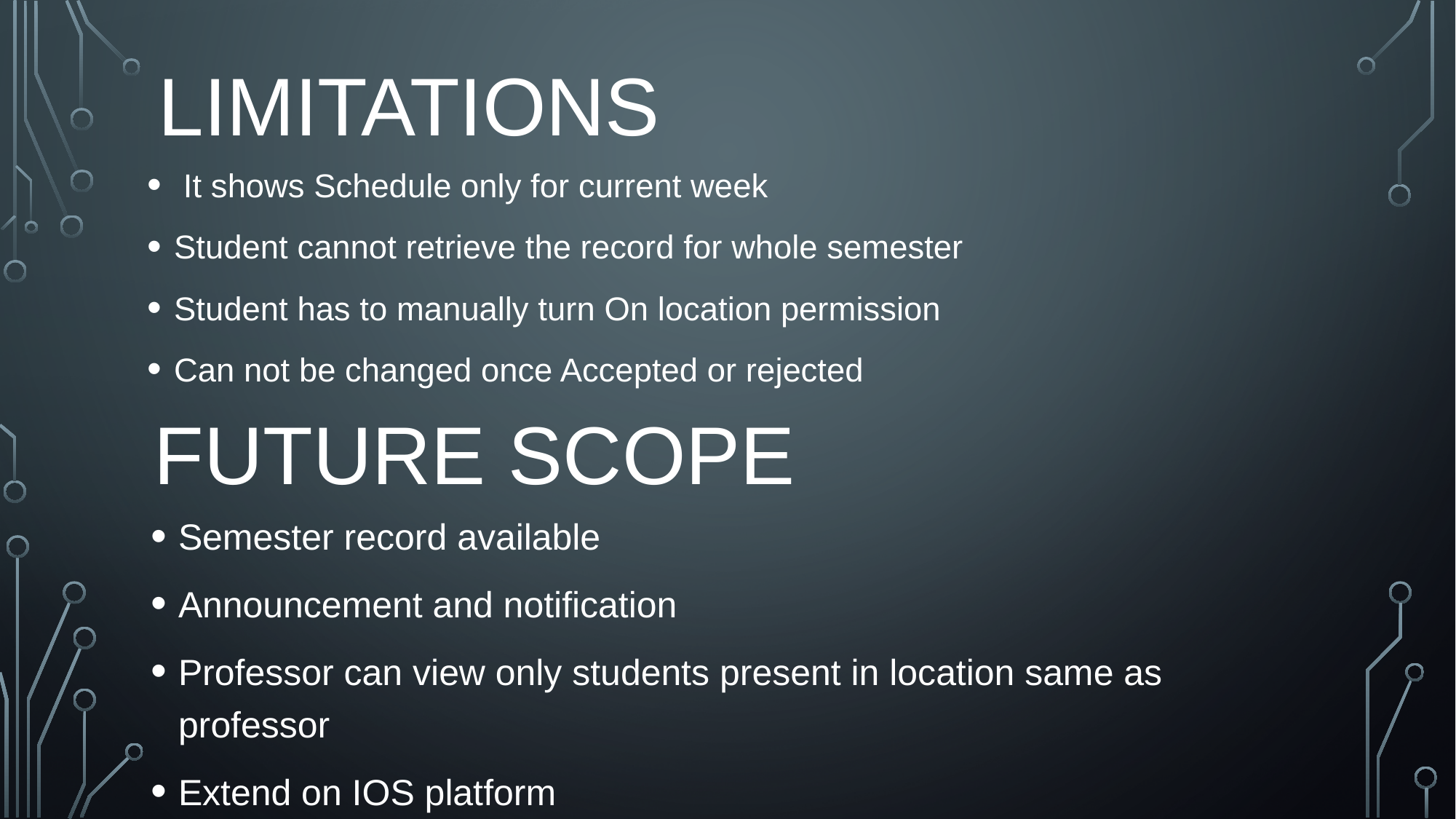

# Limitations
 It shows Schedule only for current week
Student cannot retrieve the record for whole semester
Student has to manually turn On location permission
Can not be changed once Accepted or rejected

Future scope
Semester record available
Announcement and notification
Professor can view only students present in location same as professor
Extend on IOS platform